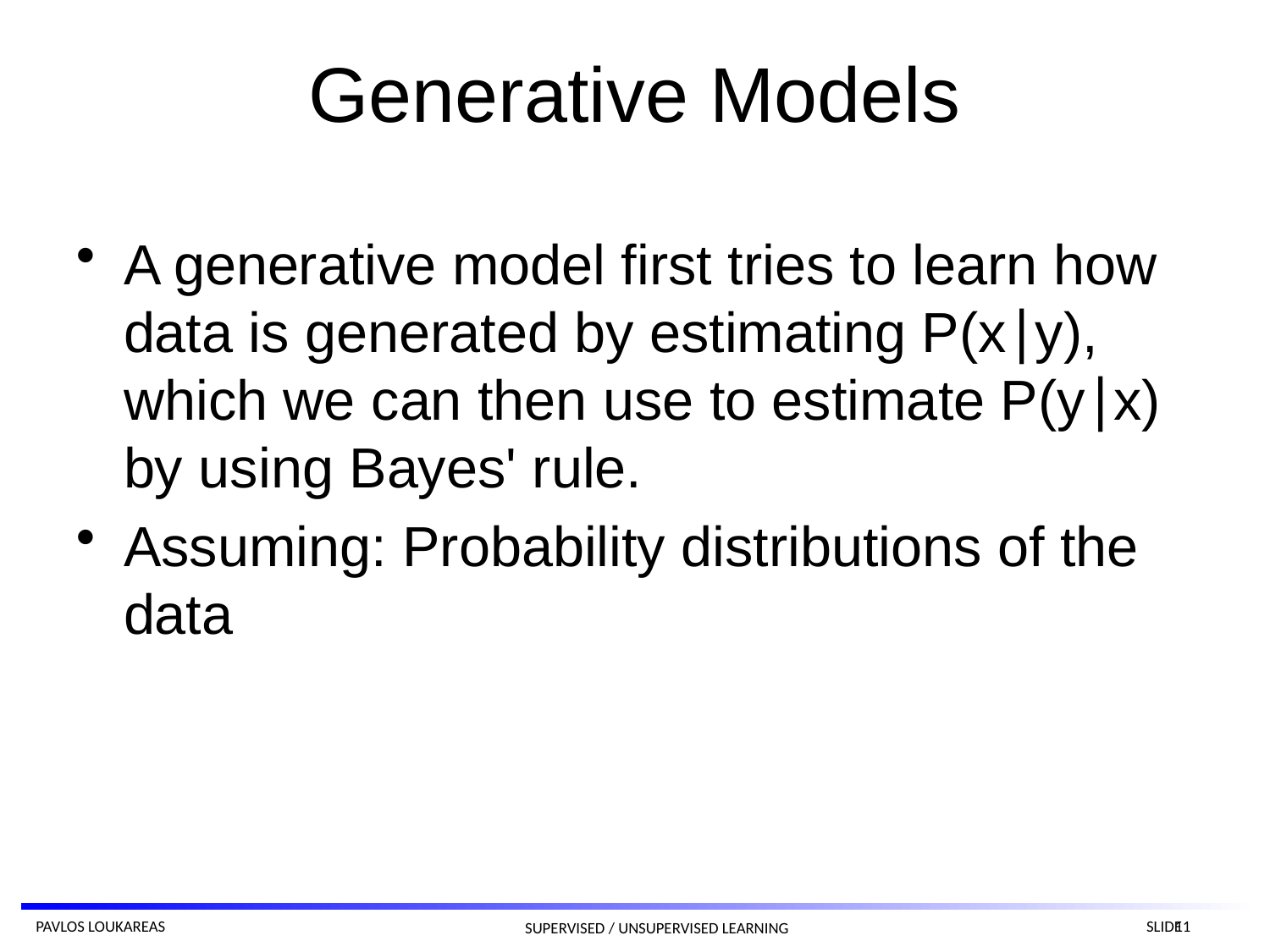

# Generative Models
A generative model first tries to learn how data is generated by estimating P(x∣y), which we can then use to estimate P(y∣x) by using Bayes' rule.
Assuming: Probability distributions of the data